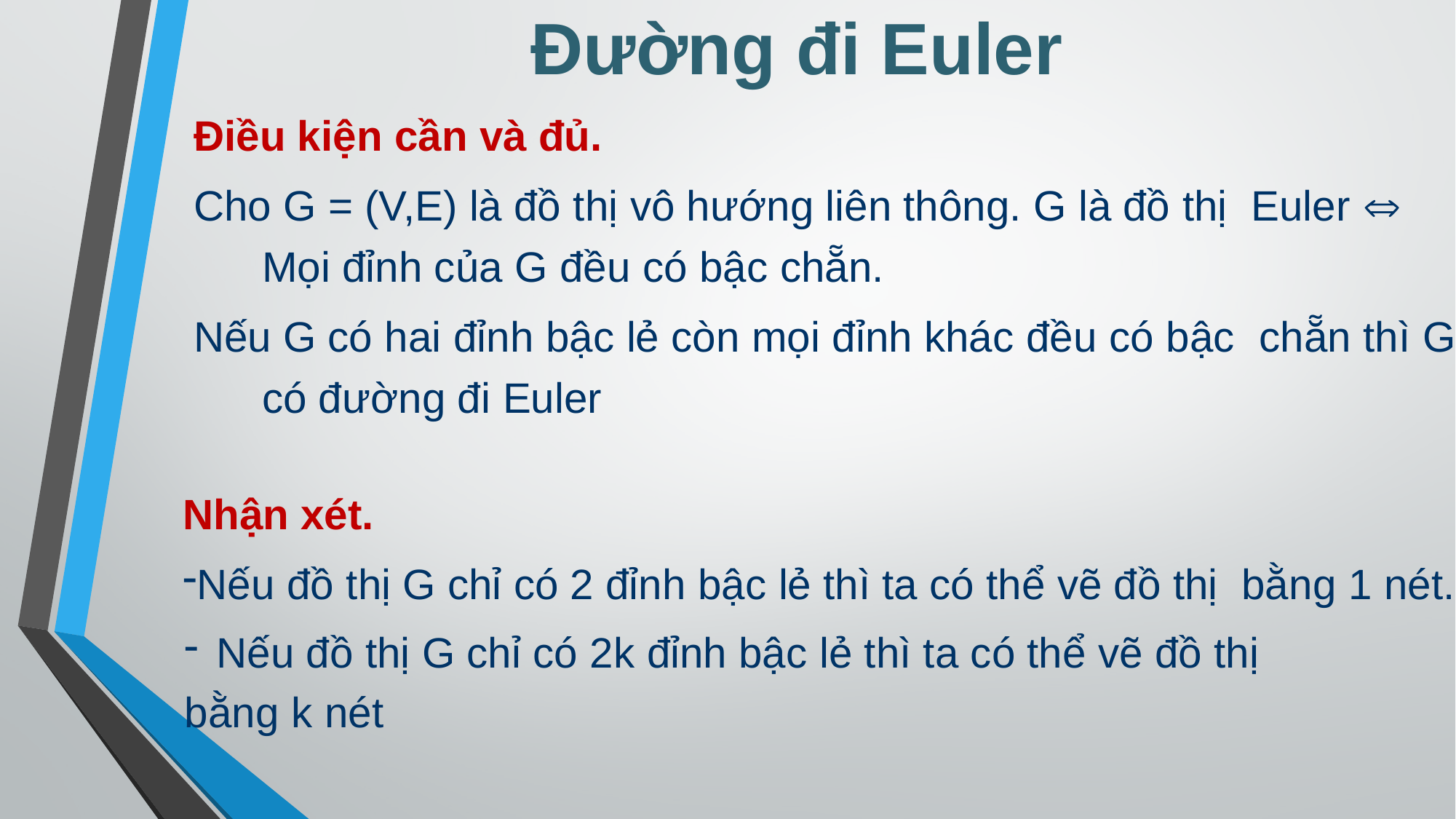

Đường đi Euler
Điều kiện cần và đủ.
Cho G = (V,E) là đồ thị vô hướng liên thông. G là đồ thị  Euler ⇔ Mọi đỉnh của G đều có bậc chẵn.
Nếu G có hai đỉnh bậc lẻ còn mọi đỉnh khác đều có bậc  chẵn thì G có đường đi Euler

Nhận xét.
Nếu đồ thị G chỉ có 2 đỉnh bậc lẻ thì ta có thể vẽ đồ thị  bằng 1 nét.
Nếu đồ thị G chỉ có 2k đỉnh bậc lẻ thì ta có thể vẽ đồ thị
bằng k nét